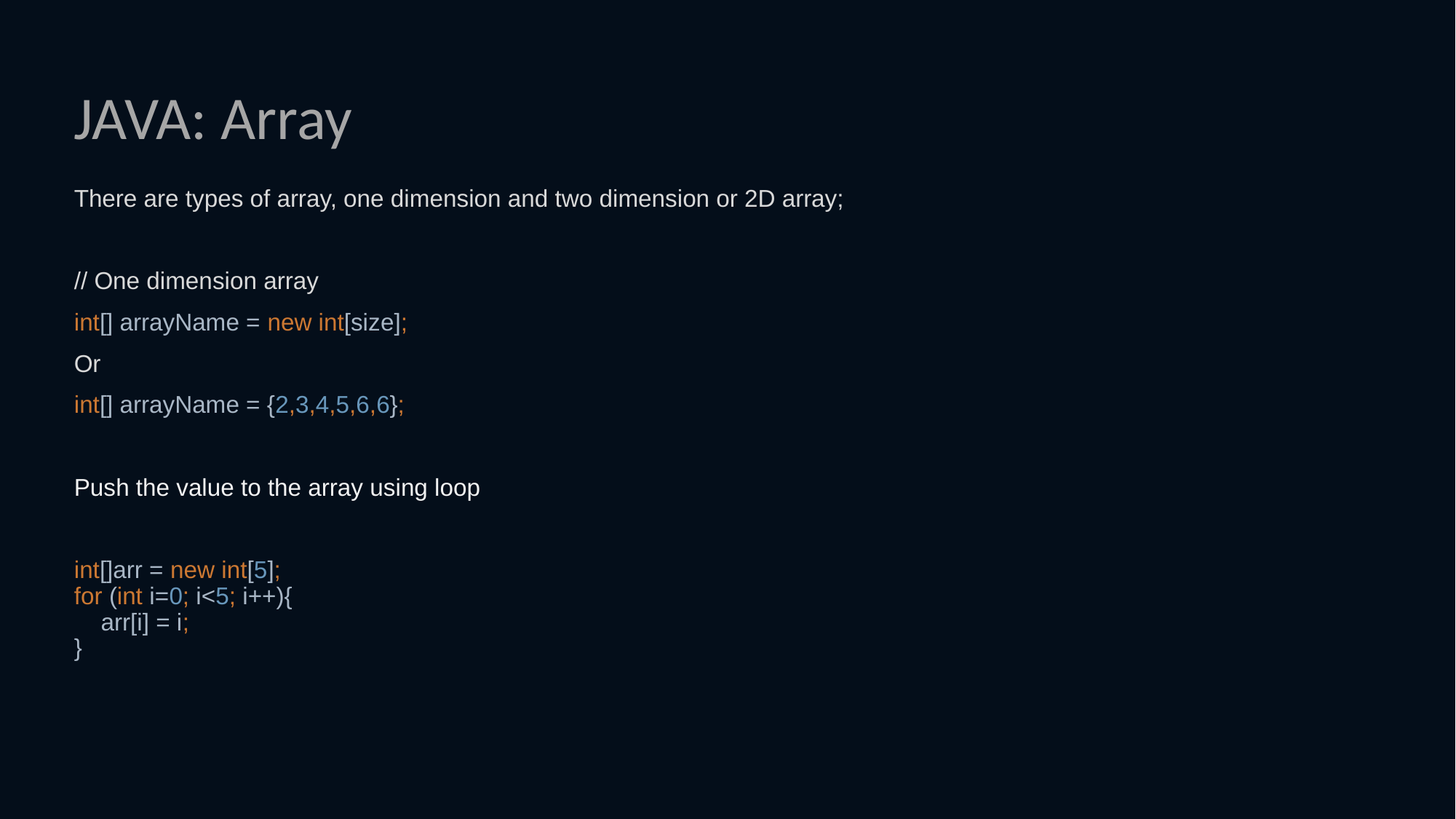

# JAVA: Array
There are types of array, one dimension and two dimension or 2D array;

// One dimension array
int[] arrayName = new int[size];
Or
int[] arrayName = {2,3,4,5,6,6};

Push the value to the array using loop

int[]arr = new int[5];
for (int i=0; i<5; i++){
    arr[i] = i;
}